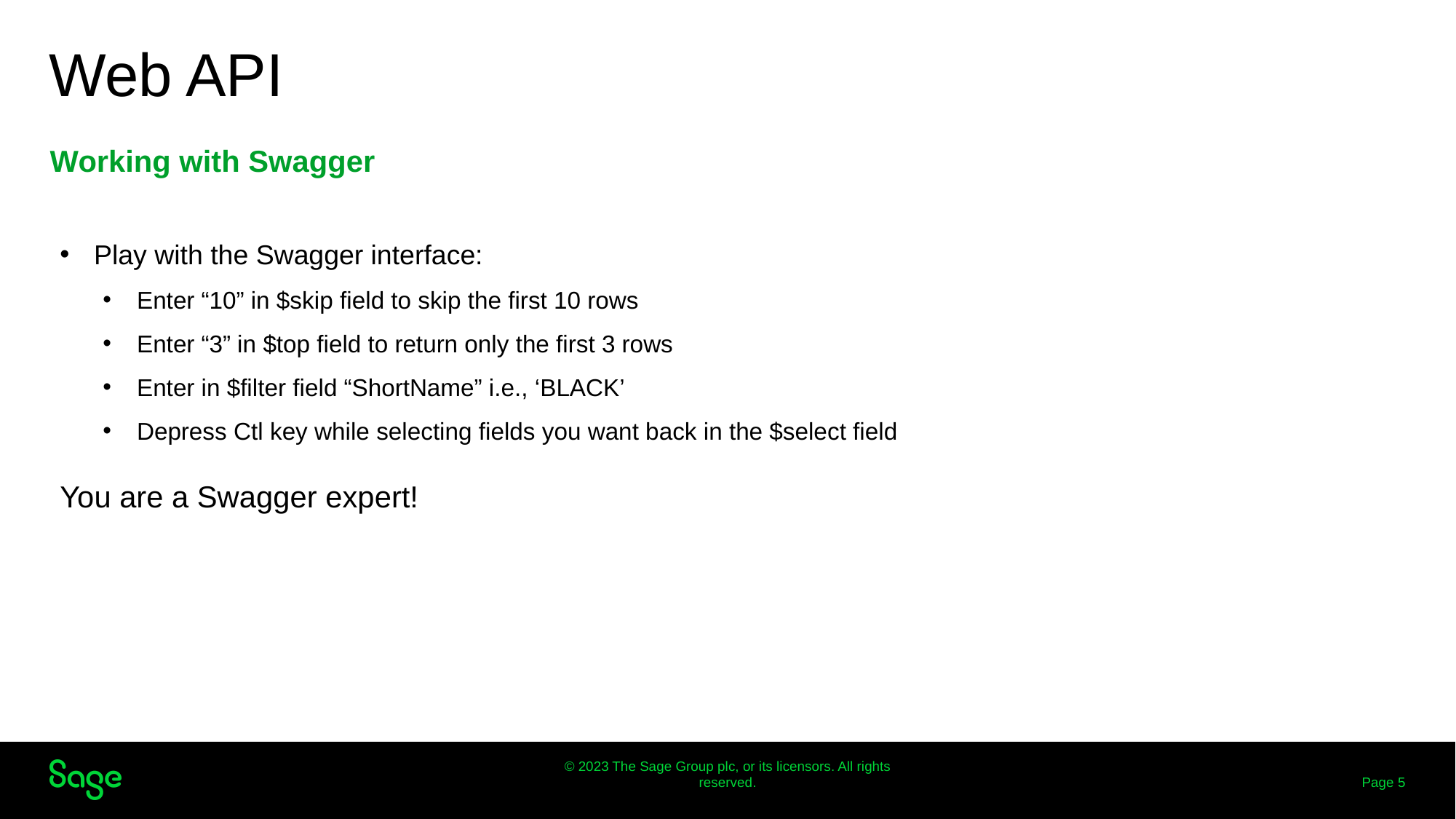

# Web API
Working with Swagger
Play with the Swagger interface:
Enter “10” in $skip field to skip the first 10 rows
Enter “3” in $top field to return only the first 3 rows
Enter in $filter field “ShortName” i.e., ‘BLACK’
Depress Ctl key while selecting fields you want back in the $select field

You are a Swagger expert!

Web Screens
Page 5